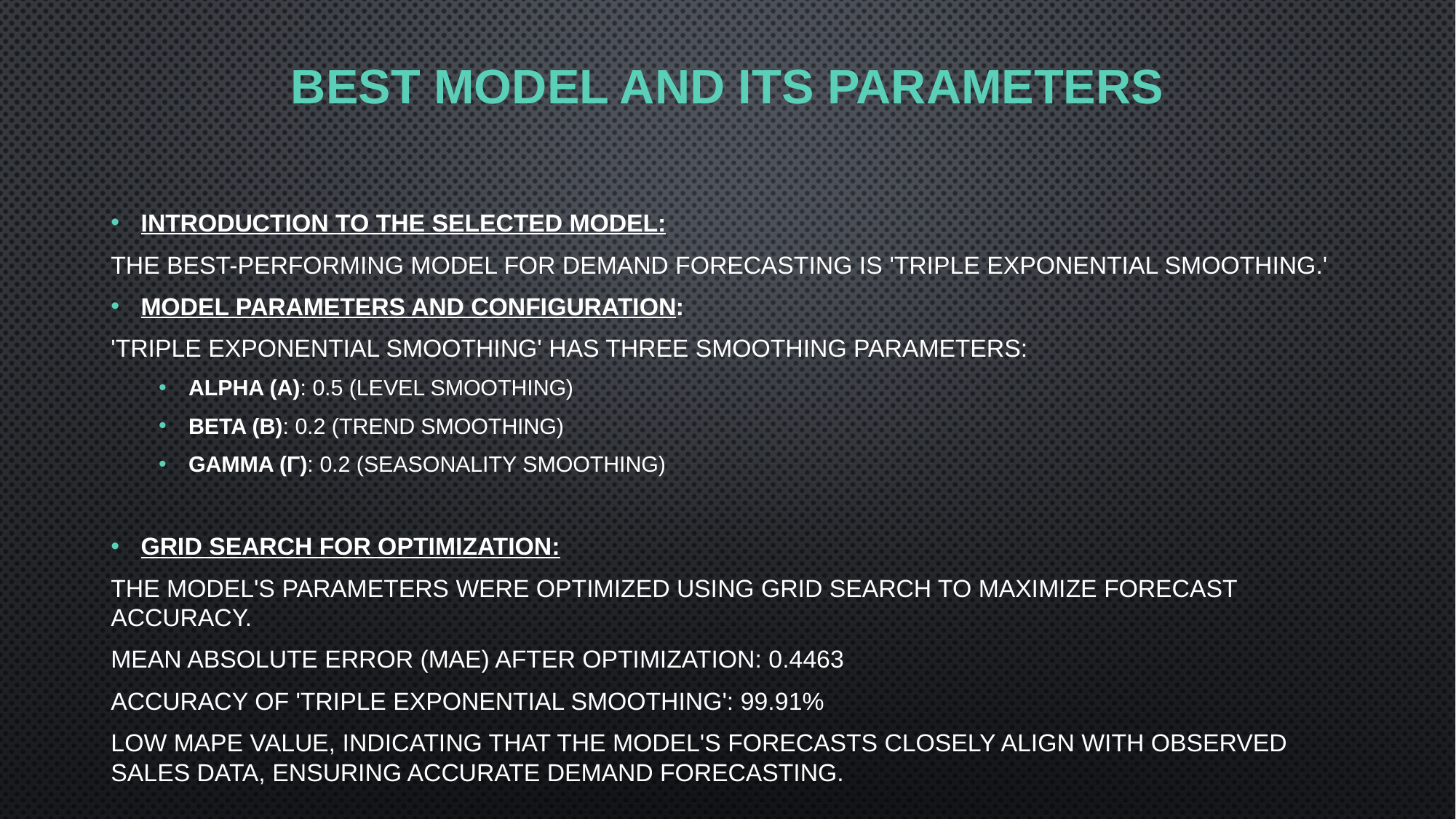

# Best Model and Its Parameters
Introduction to the selected model:
The best-performing model for demand forecasting is 'triple exponential smoothing.'
Model parameters and configuration:
'Triple exponential smoothing' has three smoothing parameters:
Alpha (α): 0.5 (level smoothing)
Beta (β): 0.2 (trend smoothing)
Gamma (γ): 0.2 (seasonality smoothing)

Grid search for optimization:
The model's parameters were optimized using grid search to maximize forecast accuracy.
Mean absolute error (mae) after optimization: 0.4463
Accuracy of 'triple exponential smoothing': 99.91%
Low MAPE value, indicating that the model's forecasts closely align with observed sales data, ensuring accurate demand forecasting.